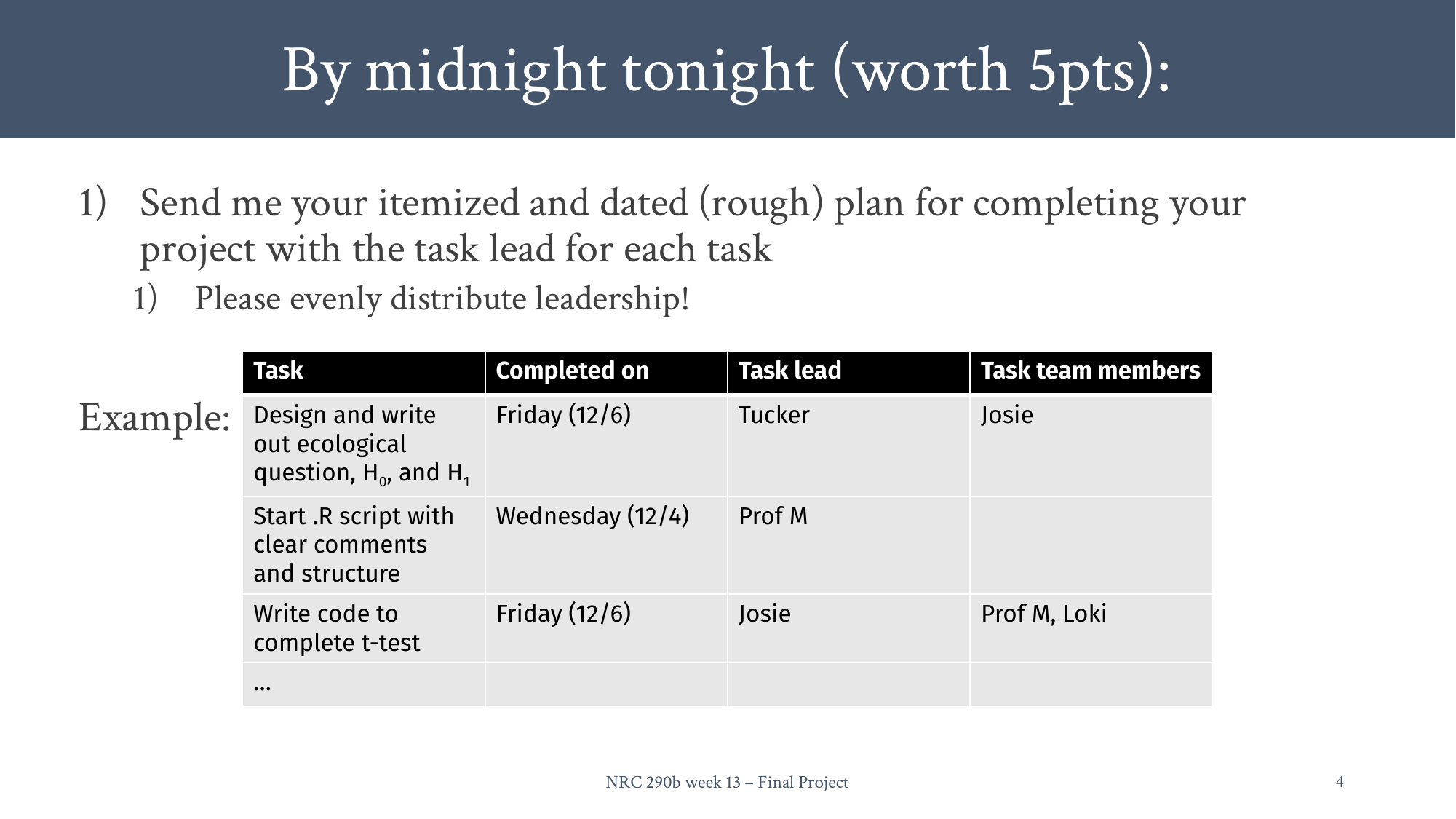

# By midnight tonight (worth 5pts):
Send me your itemized and dated (rough) plan for completing your project with the task lead for each task
Please evenly distribute leadership!

Example:

| Task | Completed on | Task lead | Task team members |
| --- | --- | --- | --- |
| Design and write out ecological question, H0, and H1 | Friday (12/6) | Tucker | Josie |
| Start .R script with clear comments and structure | Wednesday (12/4) | Prof M |  |
| Write code to complete t-test | Friday (12/6) | Josie | Prof M, Loki |
| … |  |  |  |
NRC 290b week 13 – Final Project
4